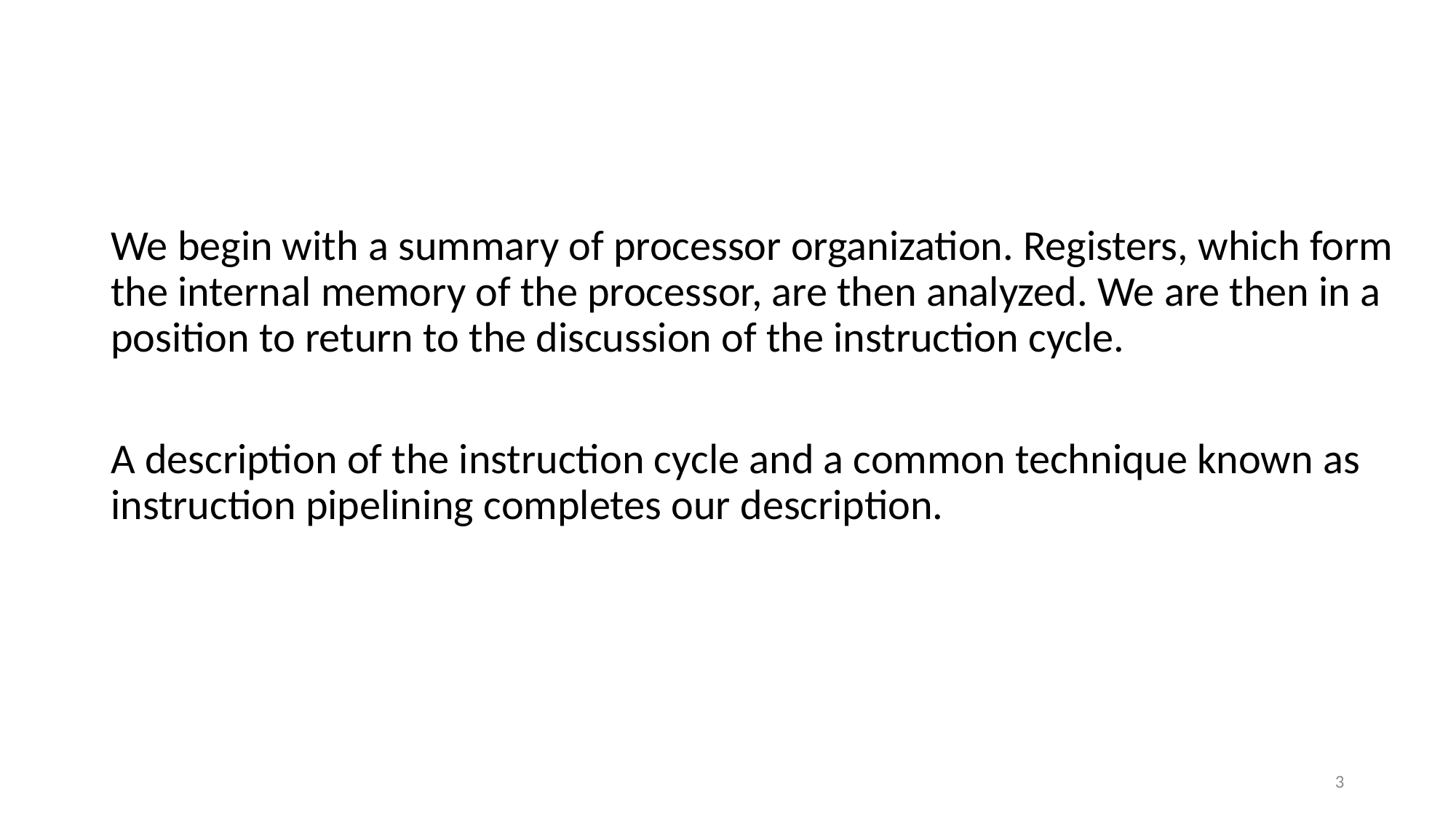

We begin with a summary of processor organization. Registers, which form the internal memory of the processor, are then analyzed. We are then in a position to return to the discussion of the instruction cycle.

A description of the instruction cycle and a common technique known as instruction pipelining completes our description.
3